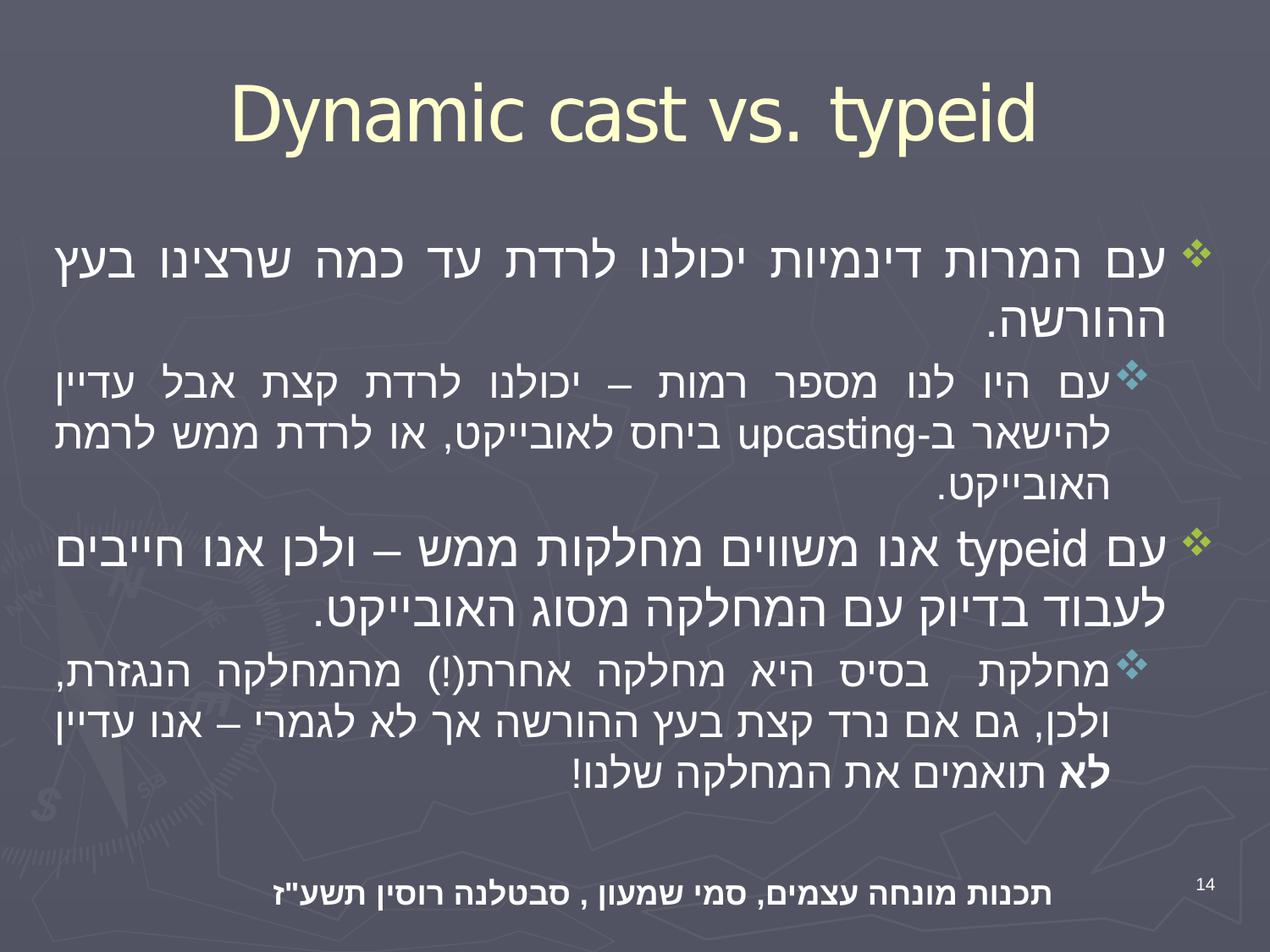

# Dynamic cast vs. typeid
עם המרות דינמיות יכולנו לרדת עד כמה שרצינו בעץ ההורשה.
עם היו לנו מספר רמות – יכולנו לרדת קצת אבל עדיין להישאר ב-upcasting ביחס לאובייקט, או לרדת ממש לרמת האובייקט.
עם typeid אנו משווים מחלקות ממש – ולכן אנו חייבים לעבוד בדיוק עם המחלקה מסוג האובייקט.
מחלקת  בסיס היא מחלקה אחרת(!) מהמחלקה הנגזרת, ולכן, גם אם נרד קצת בעץ ההורשה אך לא לגמרי – אנו עדיין לא תואמים את המחלקה שלנו!

תכנות מונחה עצמים, סמי שמעון , סבטלנה רוסין תשע"ז
14